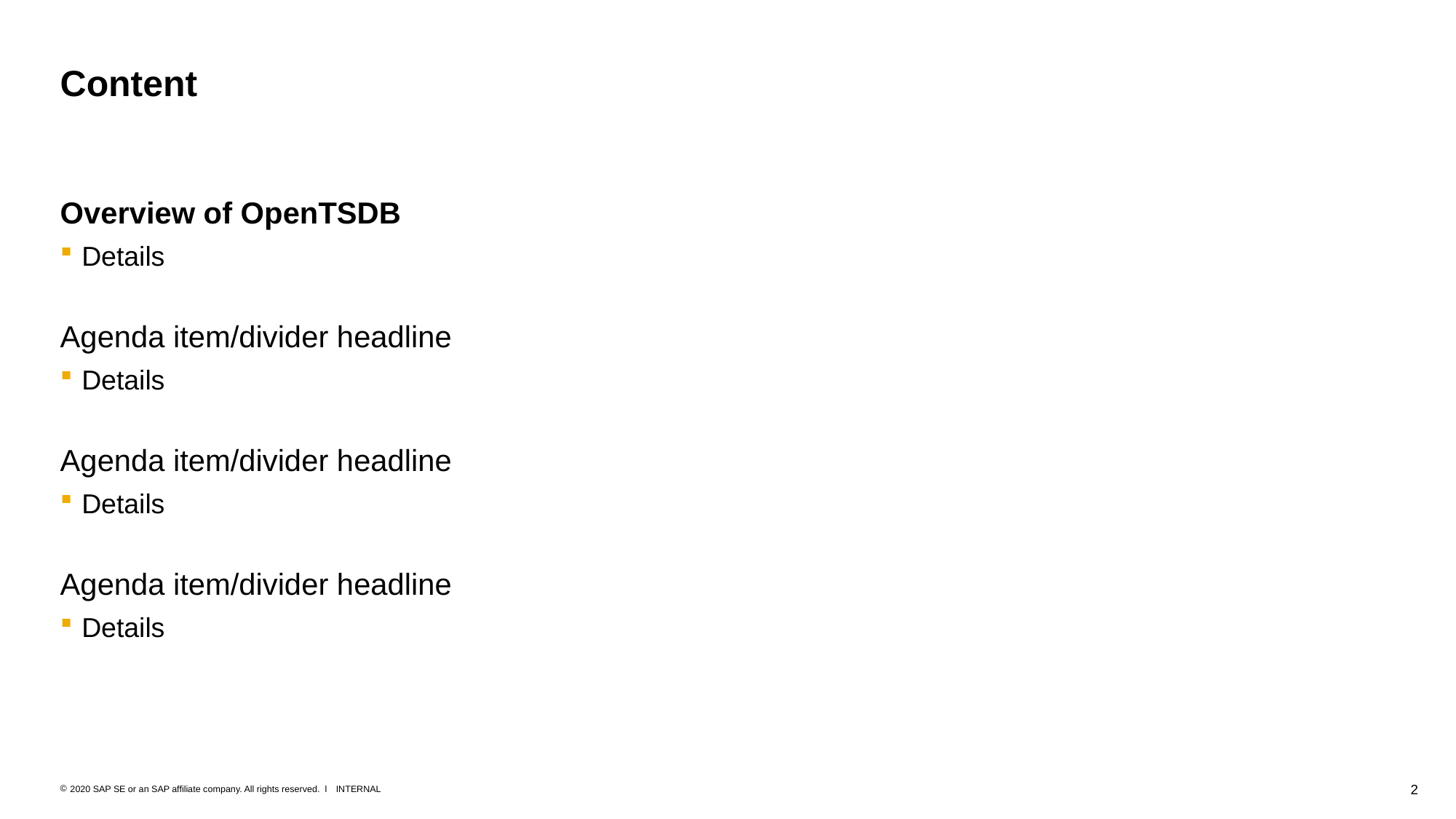

# Content
Overview of OpenTSDB
Details
Agenda item/divider headline
Details
Agenda item/divider headline
Details
Agenda item/divider headline
Details